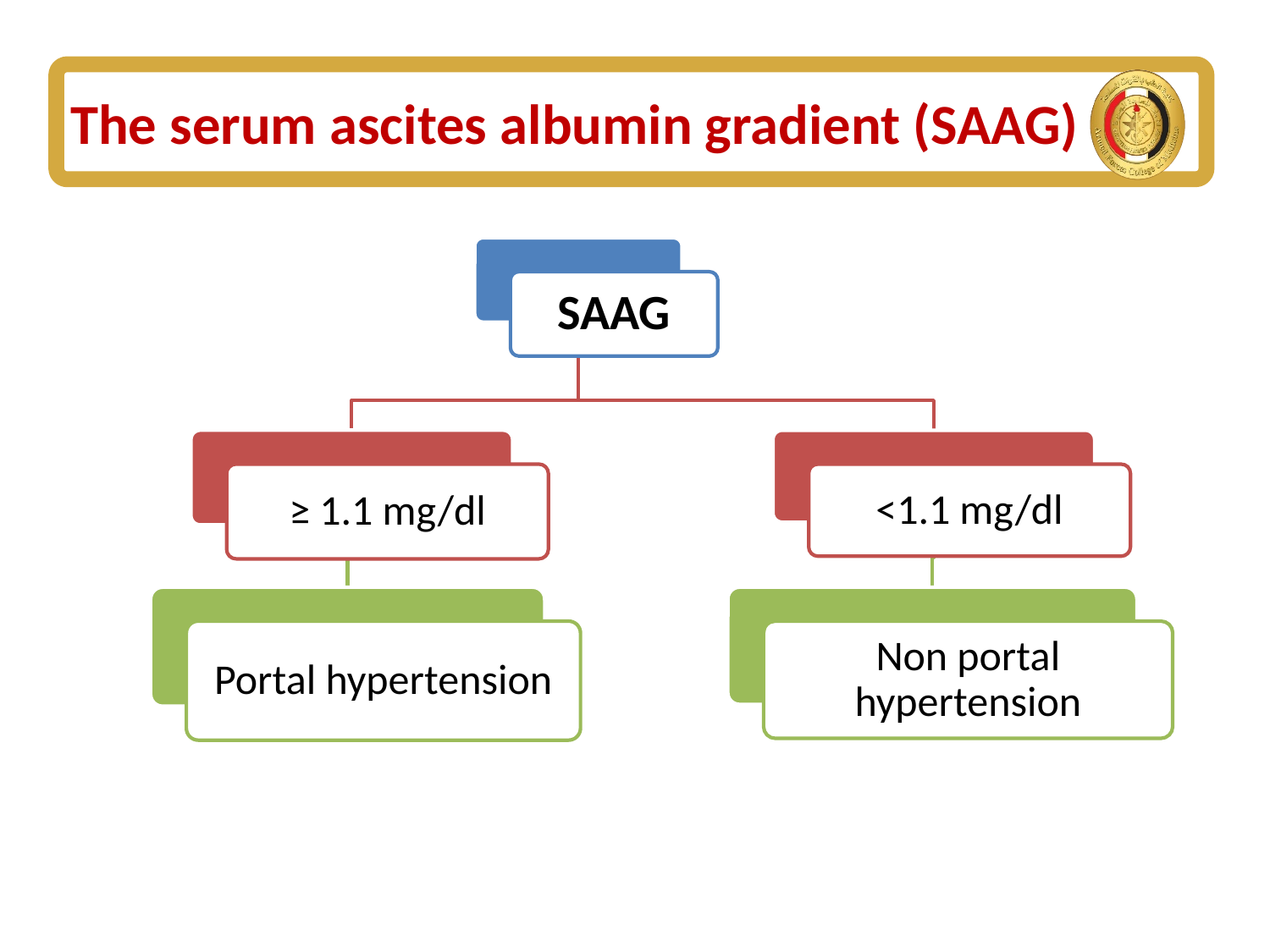

# The serum ascites albumin gradient (SAAG)

SAAG

≥ 1.1 mg/dl
<1.1 mg/dl

Portal hypertension
Non portal hypertension